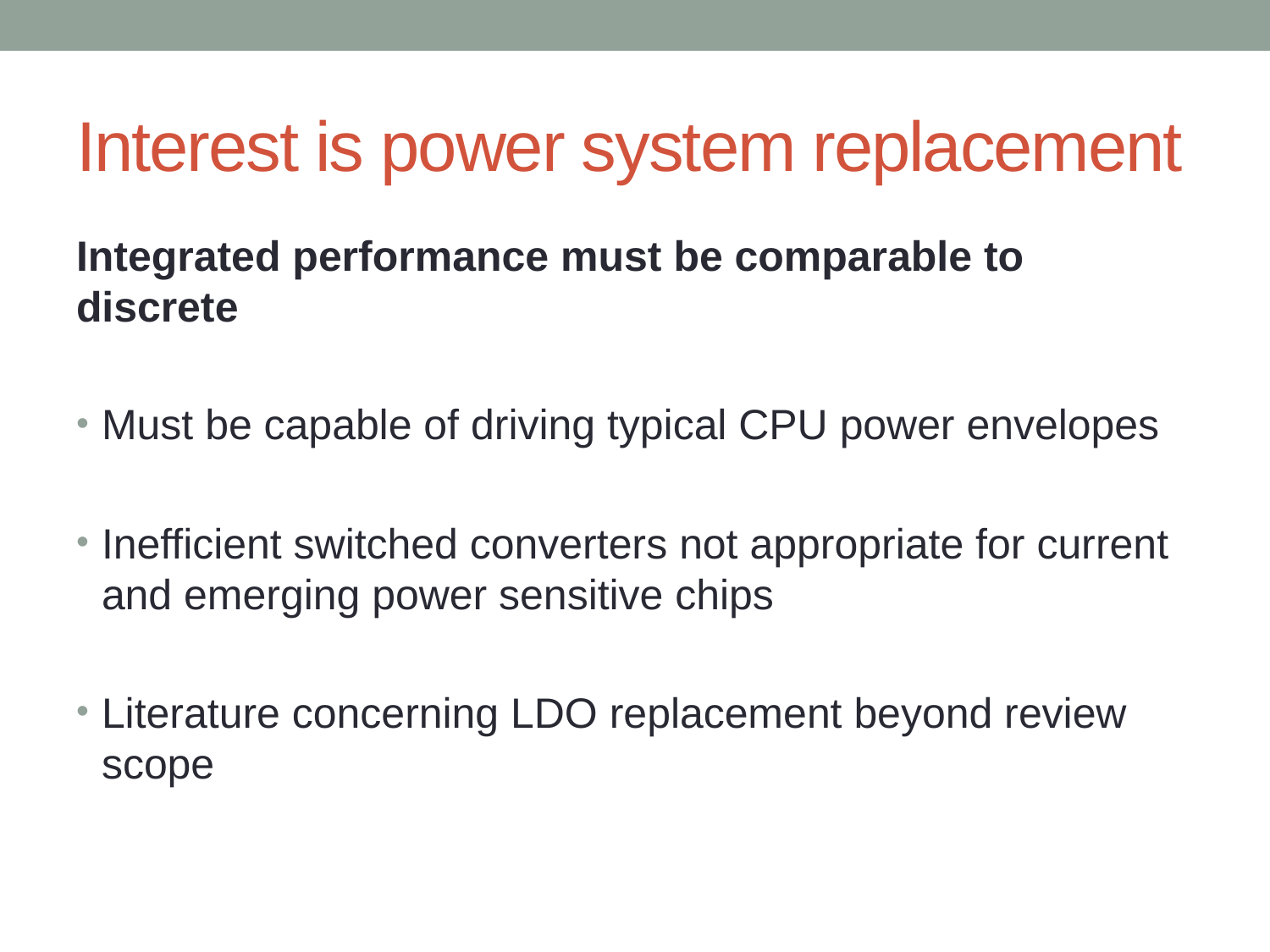

# Interest is power system replacement
Integrated performance must be comparable to discrete

Must be capable of driving typical CPU power envelopes

Inefficient switched converters not appropriate for current and emerging power sensitive chips

Literature concerning LDO replacement beyond review scope